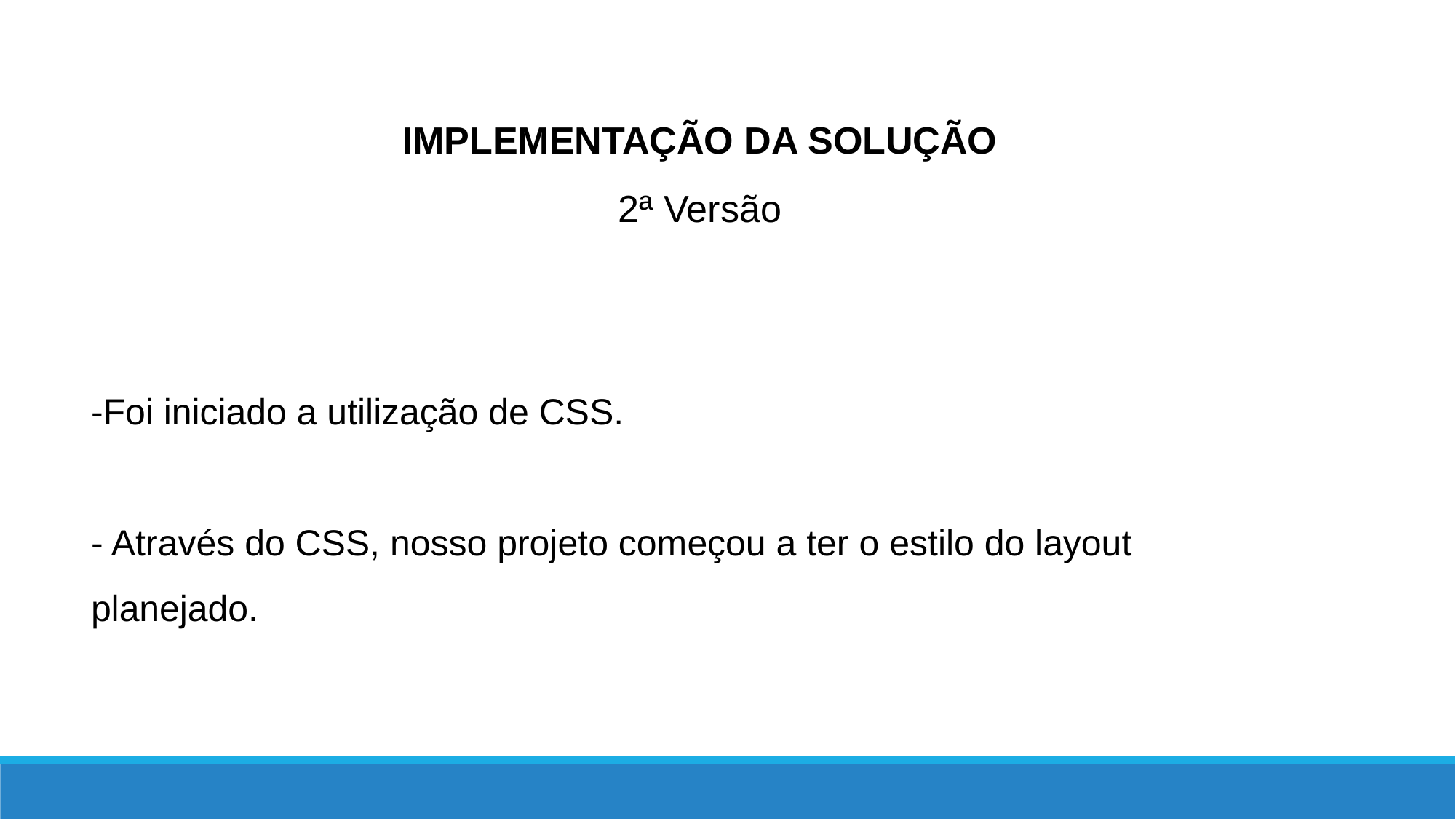

IMPLEMENTAÇÃO DA SOLUÇÃO
2ª Versão

-Foi iniciado a utilização de CSS.

- Através do CSS, nosso projeto começou a ter o estilo do layout planejado.